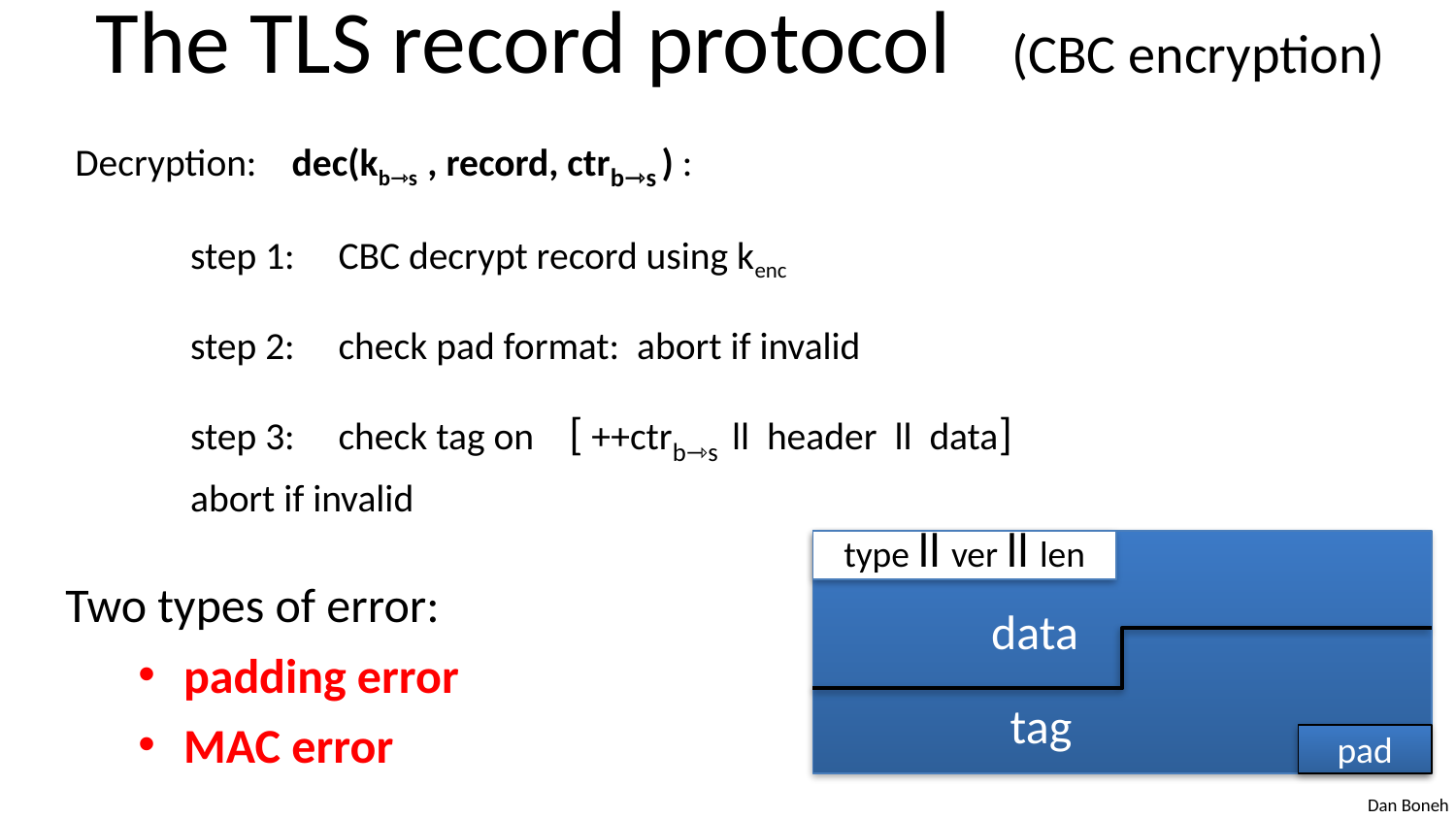

# The TLS record protocol   (CBC encryption)
Decryption:    dec(kb⇾s  , record, ctrb⇾s ) :
	step 1:     CBC decrypt record using kenc
	step 2:     check pad format:  abort if invalid
	step 3:     check tag on    [ ++ctrb⇾s  ll  header  ll  data]
			abort if invalid

               data

type ll ver ll len
tag
pad
Two types of error:
padding error
MAC error